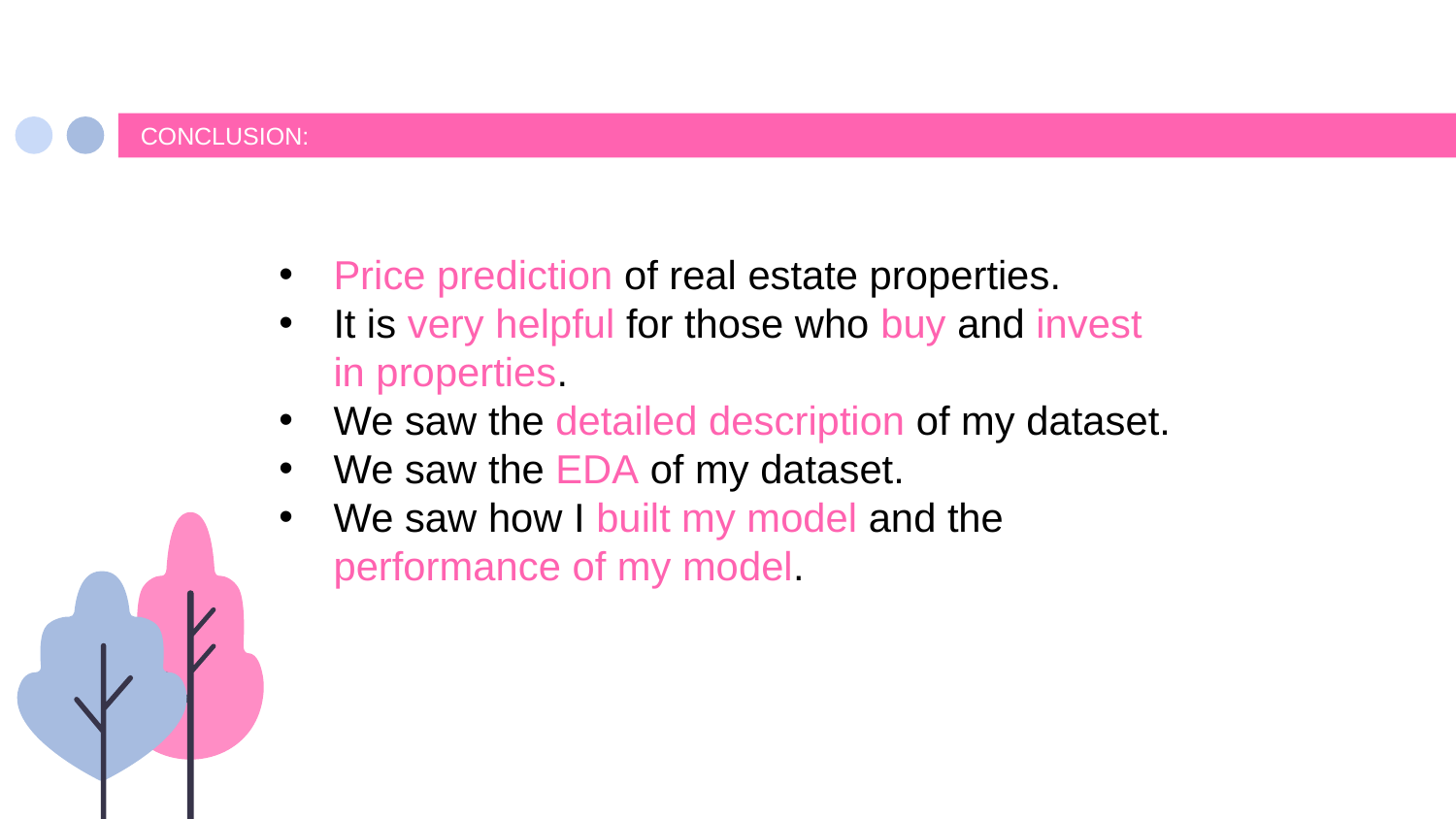

# CONCLUSION:
Price prediction of real estate properties.
It is very helpful for those who buy and invest in properties.
We saw the detailed description of my dataset.
We saw the EDA of my dataset.
We saw how I built my model and the performance of my model.